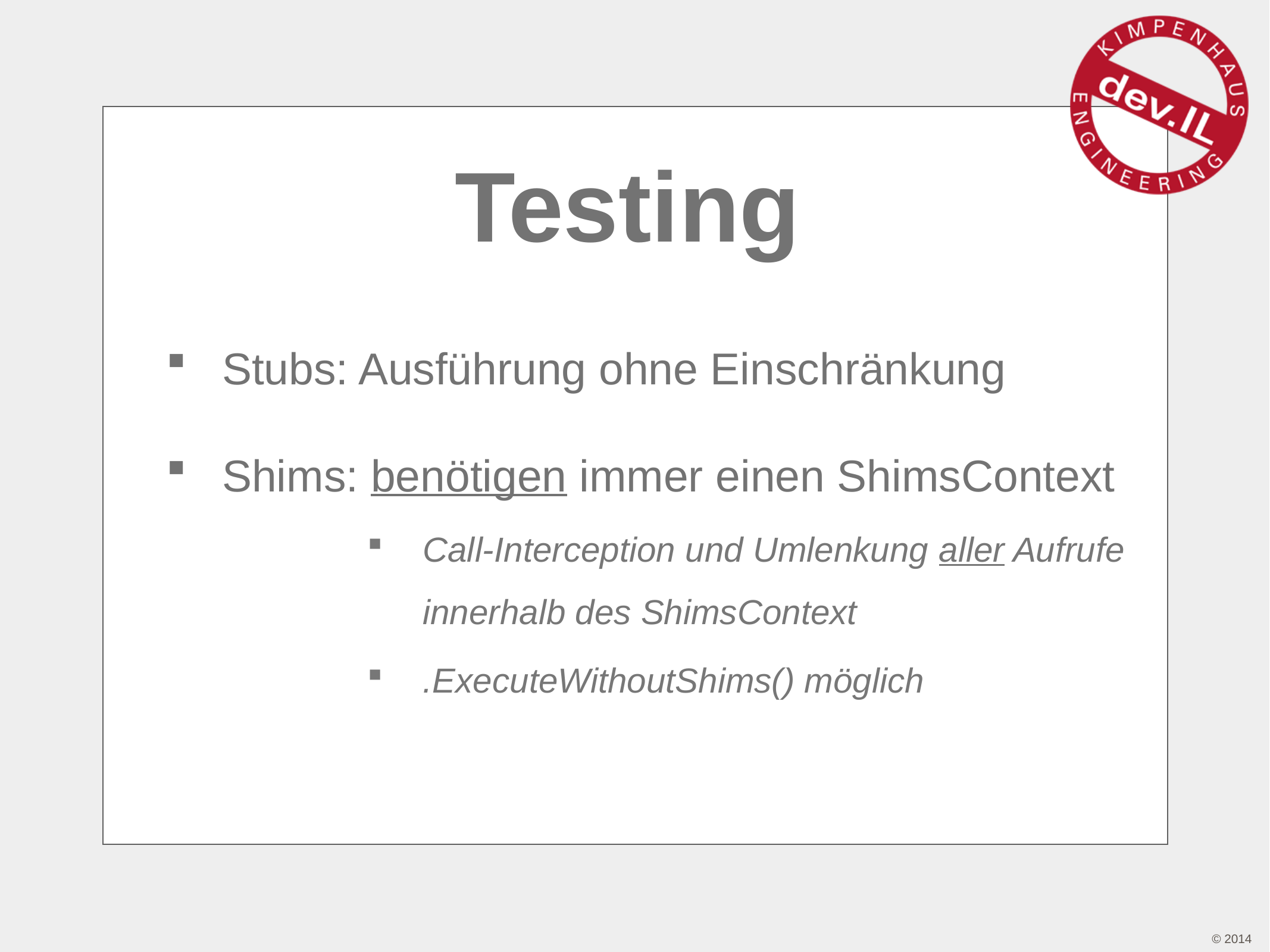

# Testing
Stubs: Ausführung ohne Einschränkung
Shims: benötigen immer einen ShimsContext
Call-Interception und Umlenkung aller Aufrufe
innerhalb des ShimsContext
.ExecuteWithoutShims() möglich